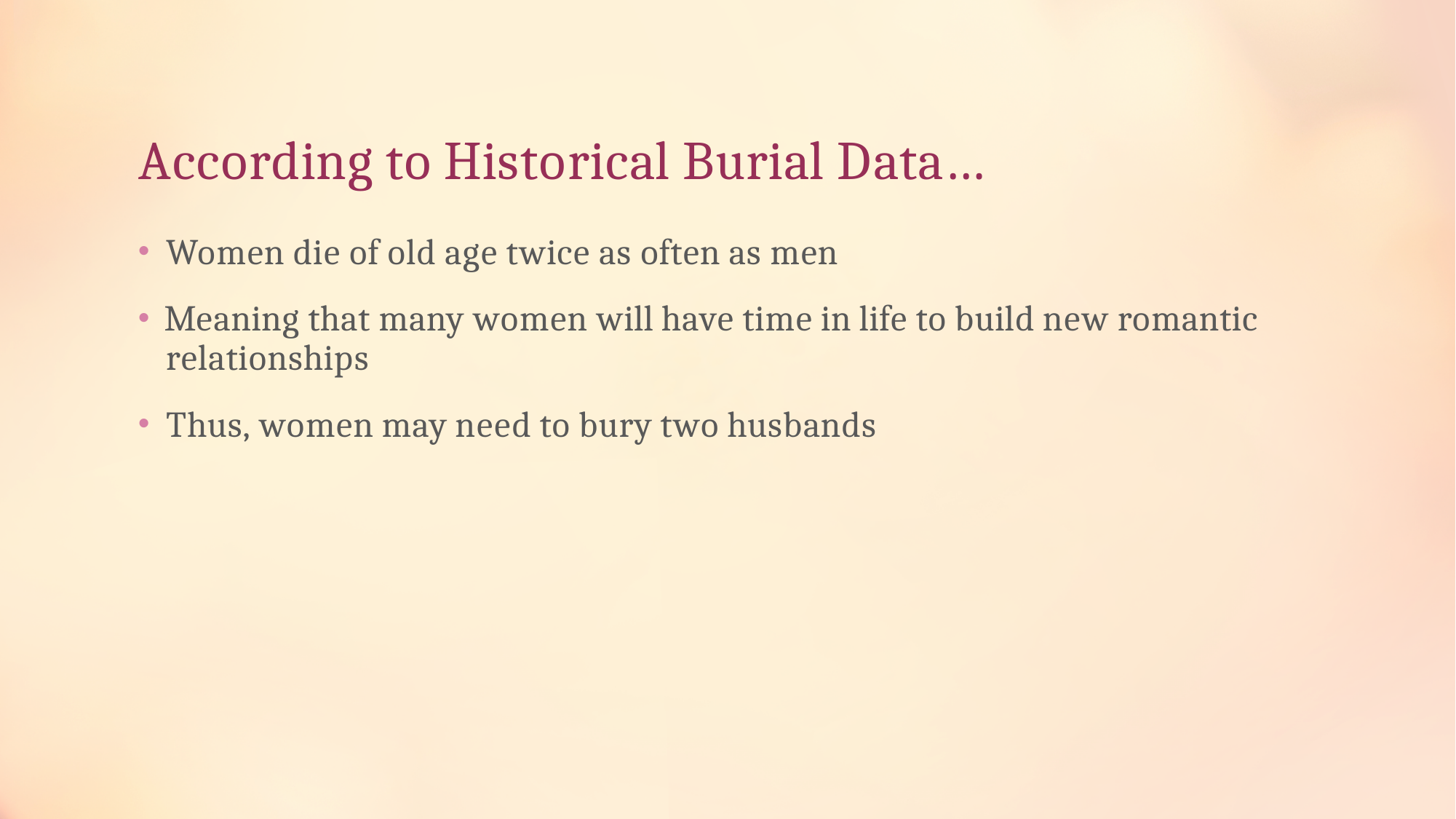

# According to Historical Burial Data…
Women die of old age twice as often as men
Meaning that many women will have time in life to build new romantic relationships
Thus, women may need to bury two husbands